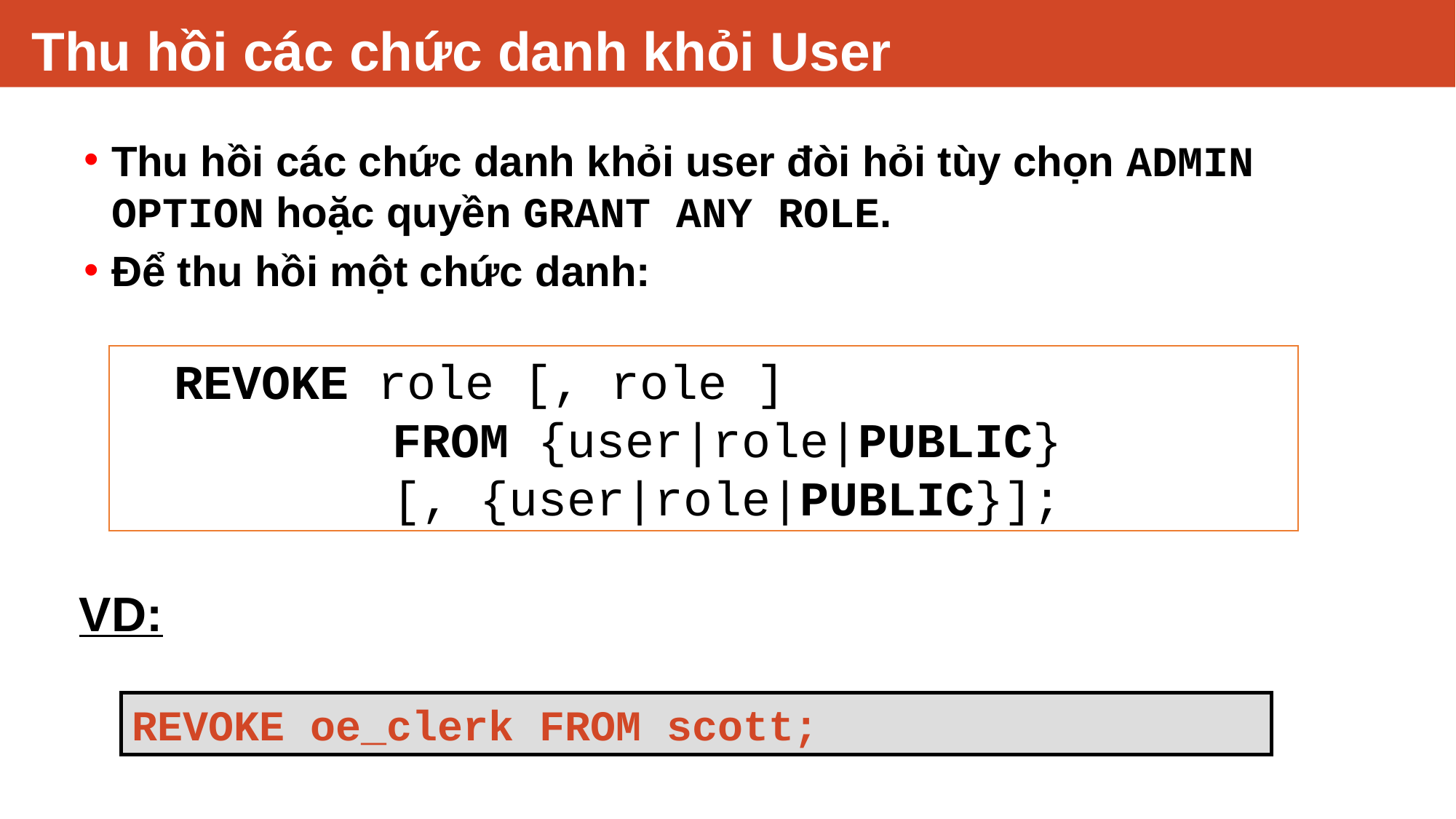

# Thu hồi các chức danh khỏi User

Thu hồi các chức danh khỏi user đòi hỏi tùy chọn ADMIN OPTION hoặc quyền GRANT ANY ROLE.
Để thu hồi một chức danh:
REVOKE role [, role ]
		FROM {user|role|PUBLIC}
	 	[, {user|role|PUBLIC}];
VD:
REVOKE oe_clerk FROM scott;